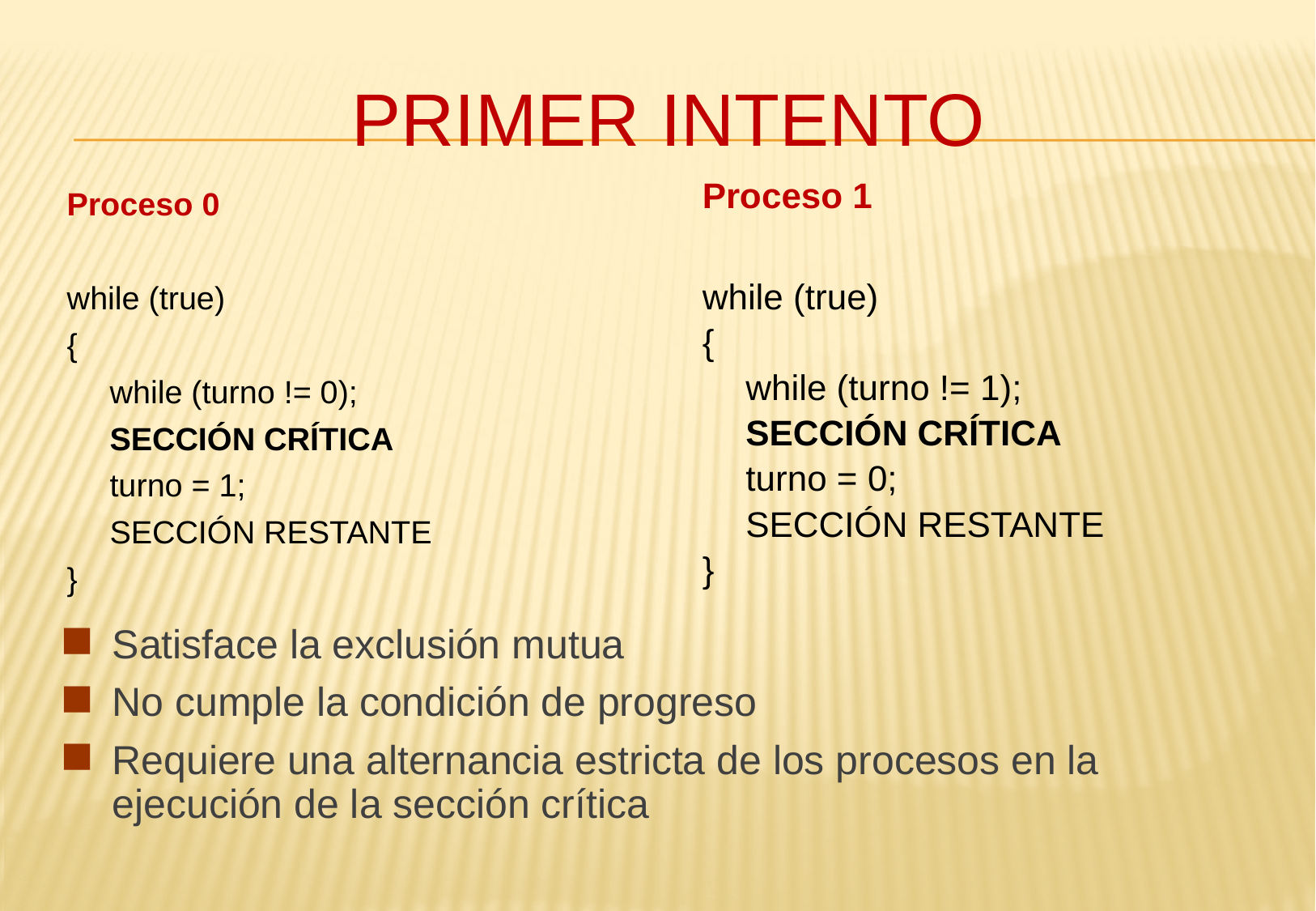

# Primer intento
Proceso 1

while (true)
{
	while (turno != 1);
	SECCIÓN CRÍTICA
	turno = 0;
	SECCIÓN RESTANTE
}

Proceso 0

while (true)
{
	while (turno != 0);
	SECCIÓN CRÍTICA
	turno = 1;
	SECCIÓN RESTANTE
}

Satisface la exclusión mutua
No cumple la condición de progreso
Requiere una alternancia estricta de los procesos en la ejecución de la sección crítica